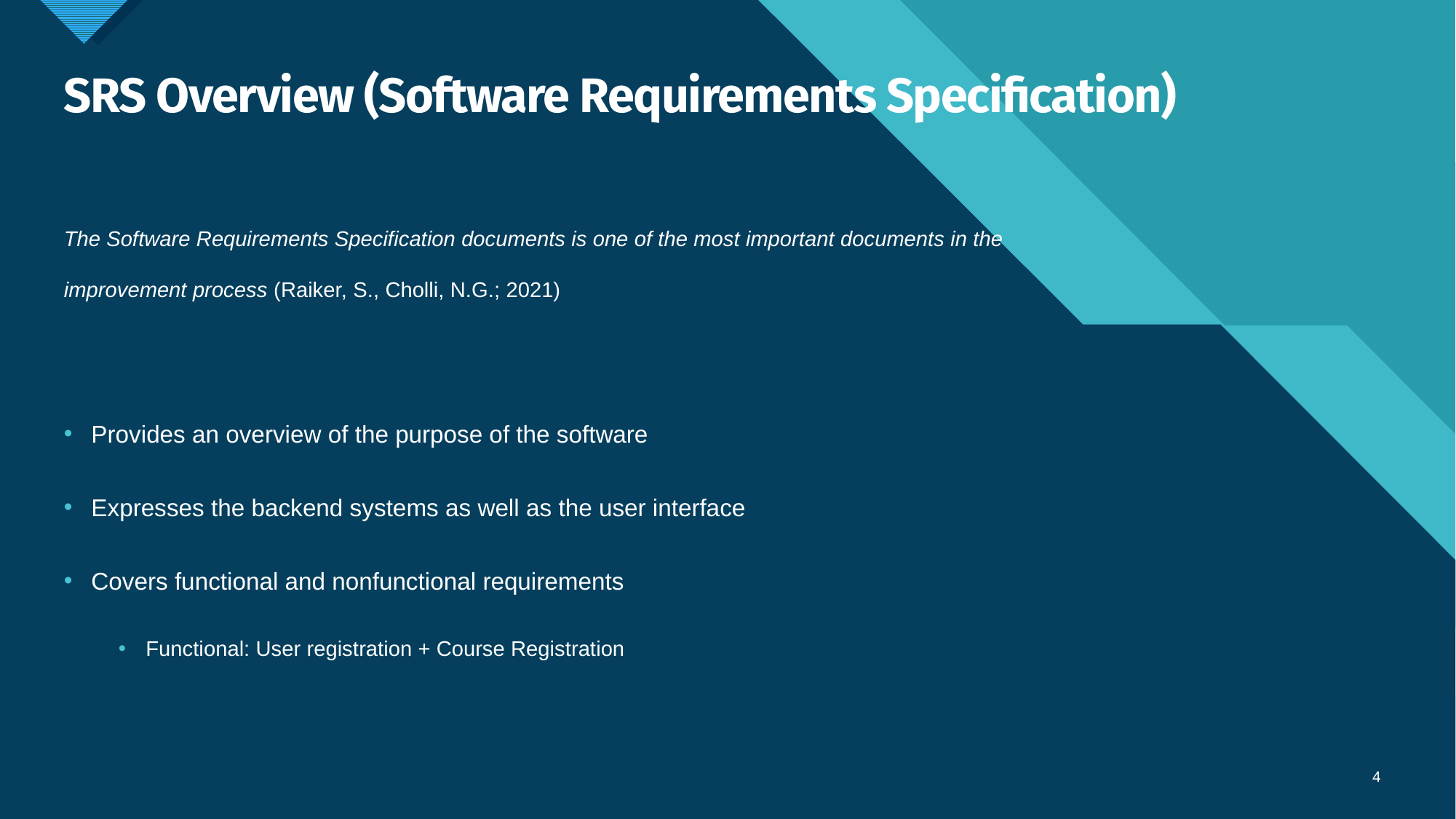

# SRS Overview (Software Requirements Specification)
The Software Requirements Specification documents is one of the most important documents in the improvement process (Raiker, S., Cholli, N.G.; 2021)

Provides an overview of the purpose of the software
Expresses the backend systems as well as the user interface
Covers functional and nonfunctional requirements
Functional: User registration + Course Registration

4